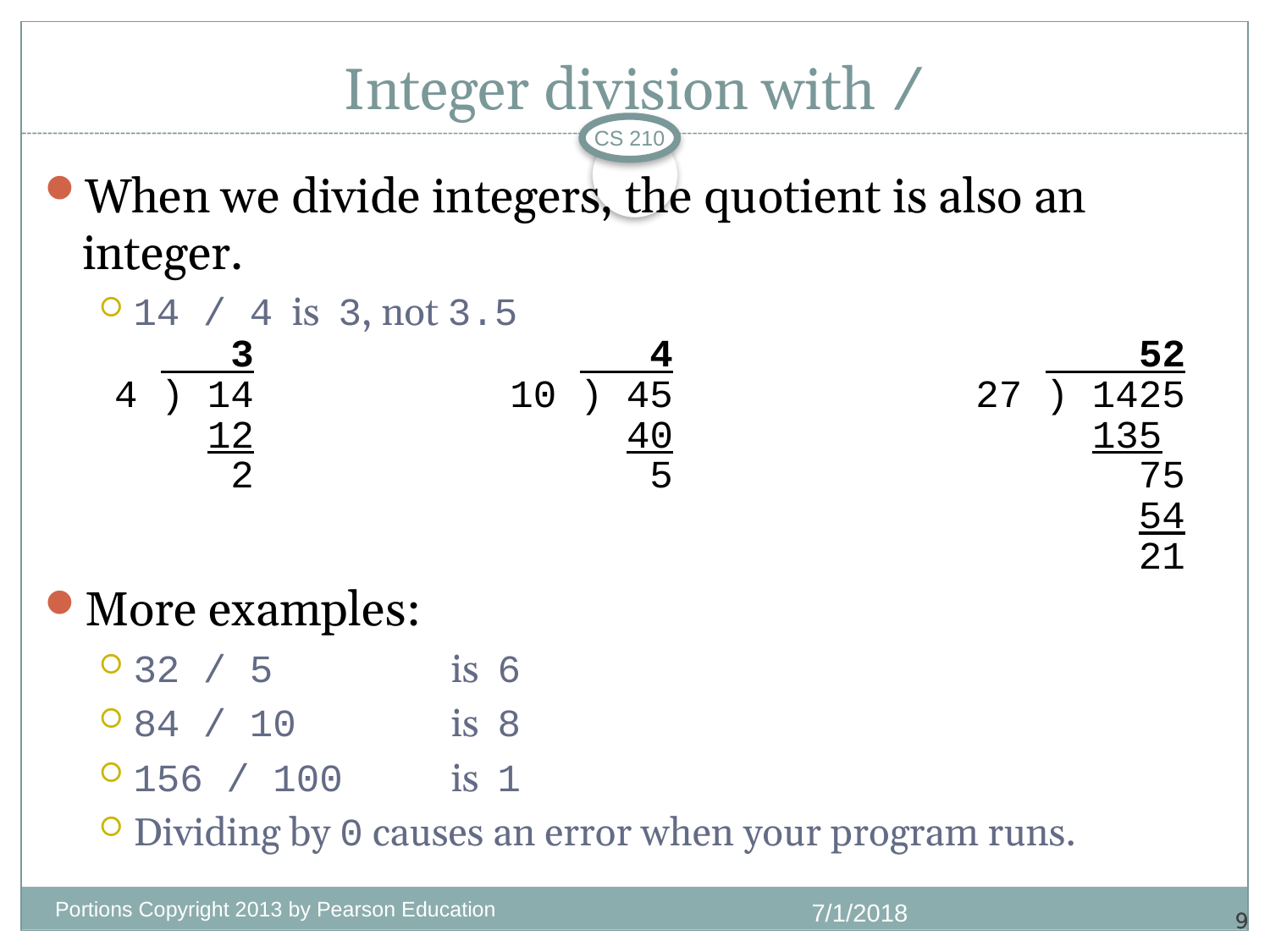

# Integer division with /
CS 210
When we divide integers, the quotient is also an integer.
14 / 4  is  3, not 3.5
        3                 4                    52
   4 ) 14           10 ) 45             27 ) 1425
       12                40                  135
        2                 5                    75
                                               54
                                               21
More examples:
32 / 5	is  6
84 / 10	is  8
156 / 100	is  1
Dividing by 0 causes an error when your program runs.
Portions Copyright 2013 by Pearson Education
7/1/2018